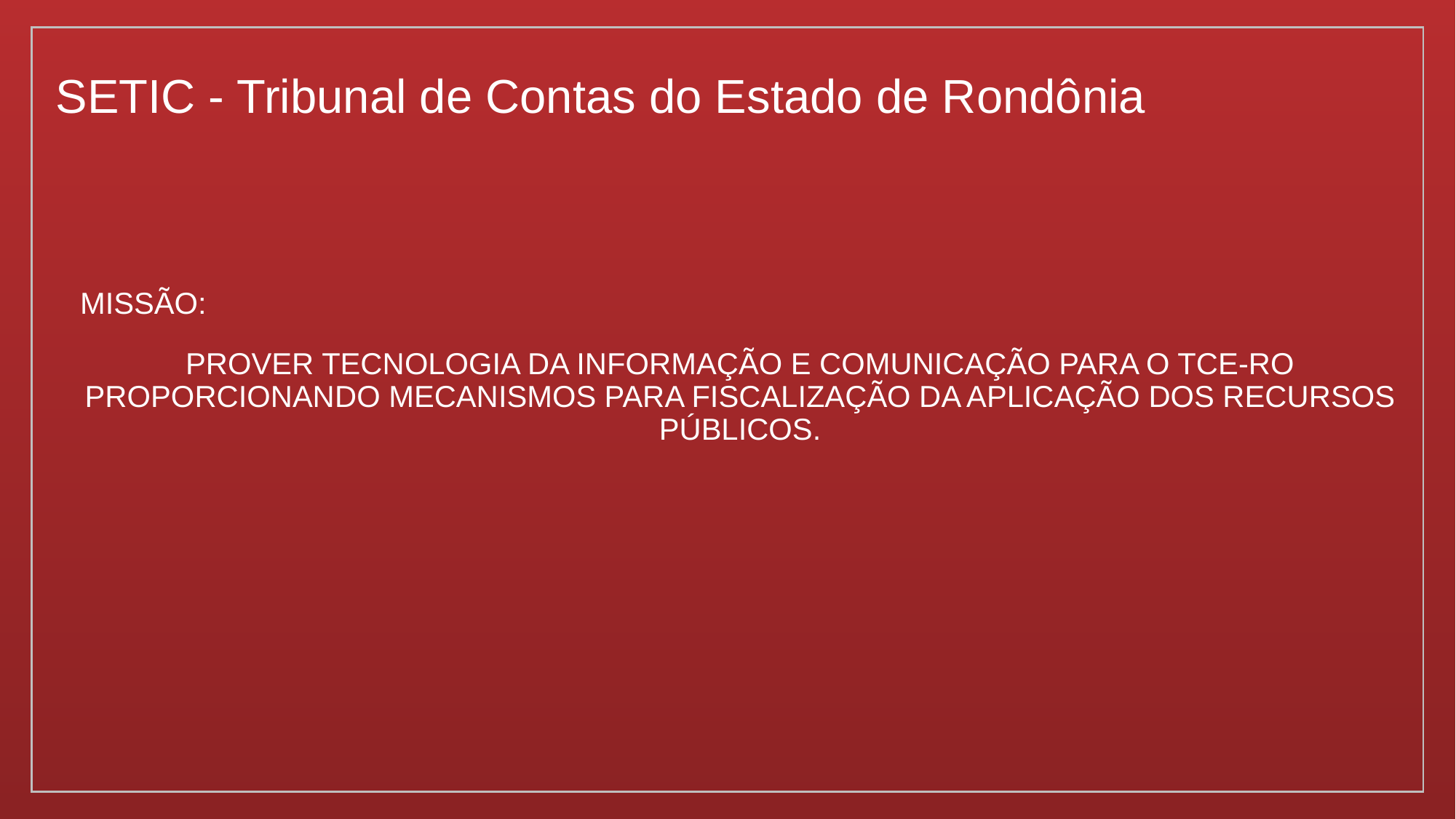

# SETIC - Tribunal de Contas do Estado de Rondônia

Missão:
Prover Tecnologia da informação e comunicação para o tce-ro proporcionando mecanismos para fiscalização da aplicação dos recursos públicos.